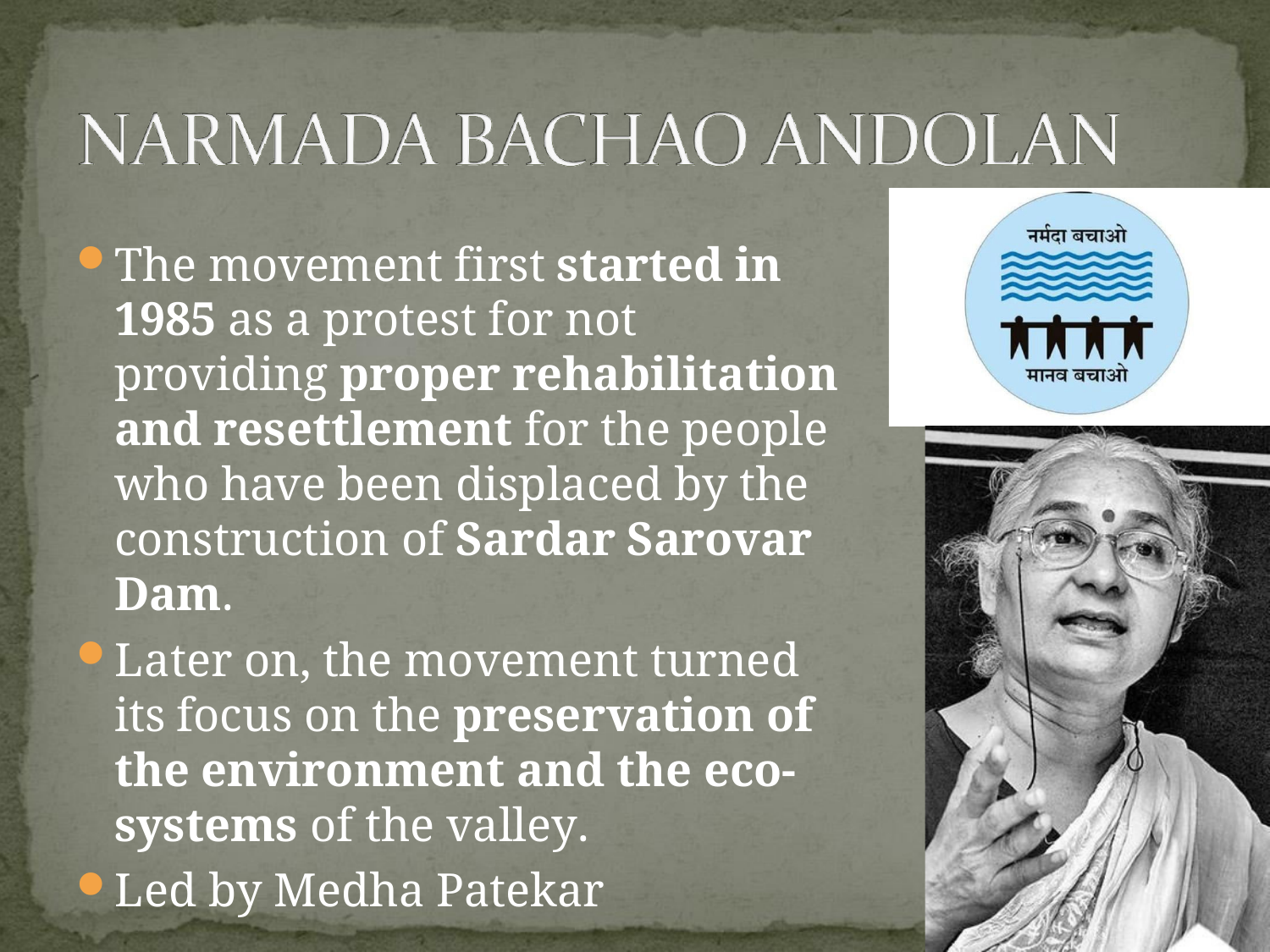

The movement first started in 1985 as a protest for not providing proper rehabilitation and resettlement for the people who have been displaced by the construction of Sardar Sarovar Dam.
Later on, the movement turned its focus on the preservation of the environment and the eco-systems of the valley.
Led by Medha Patekar